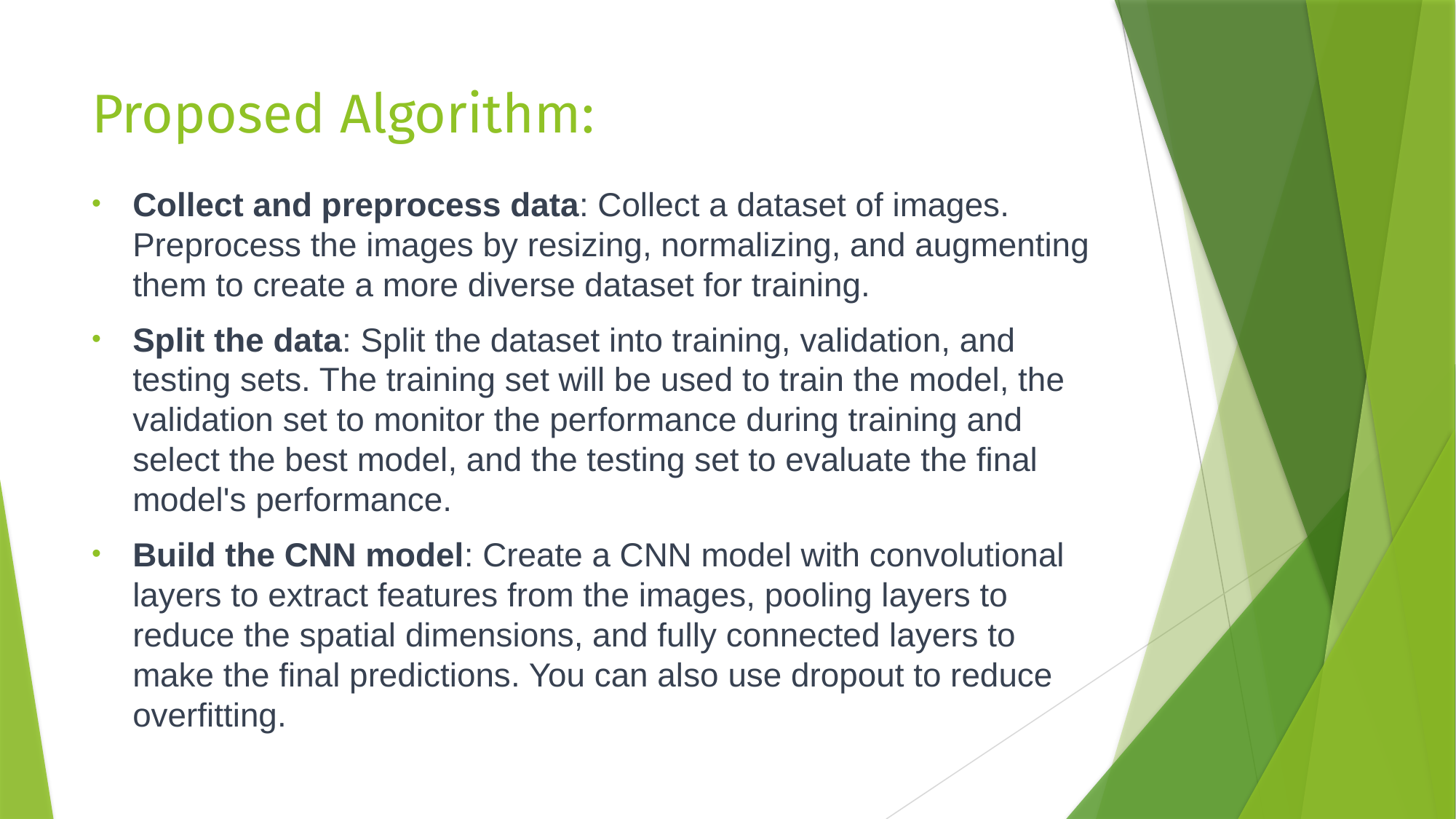

# Proposed Algorithm:
Collect and preprocess data: Collect a dataset of images. Preprocess the images by resizing, normalizing, and augmenting them to create a more diverse dataset for training.
Split the data: Split the dataset into training, validation, and testing sets. The training set will be used to train the model, the validation set to monitor the performance during training and select the best model, and the testing set to evaluate the final model's performance.
Build the CNN model: Create a CNN model with convolutional layers to extract features from the images, pooling layers to reduce the spatial dimensions, and fully connected layers to make the final predictions. You can also use dropout to reduce overfitting.